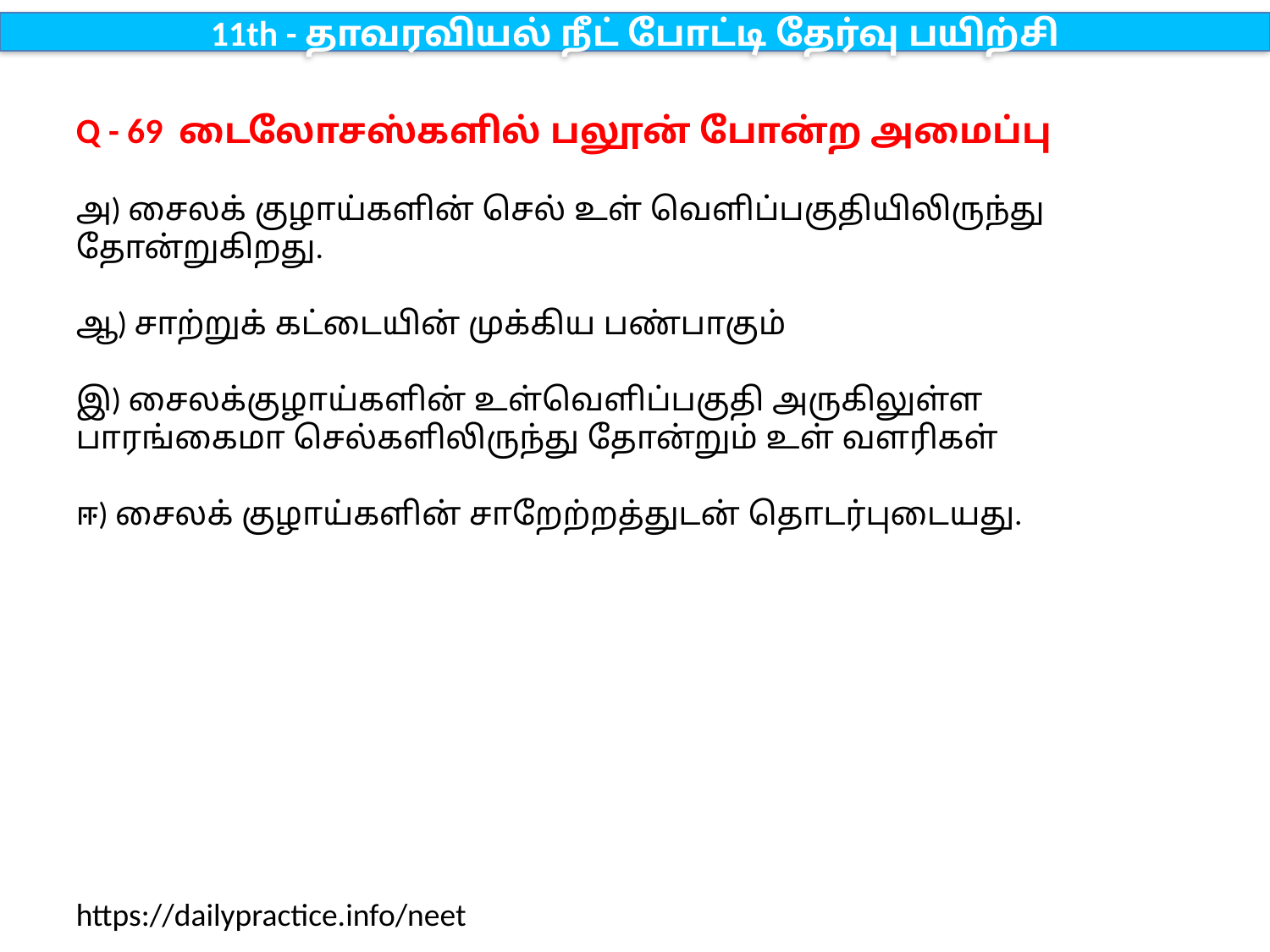

11th - தாவரவியல் நீட் போட்டி தேர்வு பயிற்சி

Q - 69  டைலோசஸ்களில் பலூன் போன்ற அமைப்பு

அ) சைலக் குழாய்களின் செல் உள் வெளிப்பகுதியிலிருந்து தோன்றுகிறது.

ஆ) சாற்றுக் கட்டையின் முக்கிய பண்பாகும்

இ) சைலக்குழாய்களின் உள்வெளிப்பகுதி அருகிலுள்ள பாரங்கைமா செல்களிலிருந்து தோன்றும் உள் வளரிகள்

ஈ) சைலக் குழாய்களின் சாறேற்றத்துடன் தொடர்புடையது.
https://dailypractice.info/neet